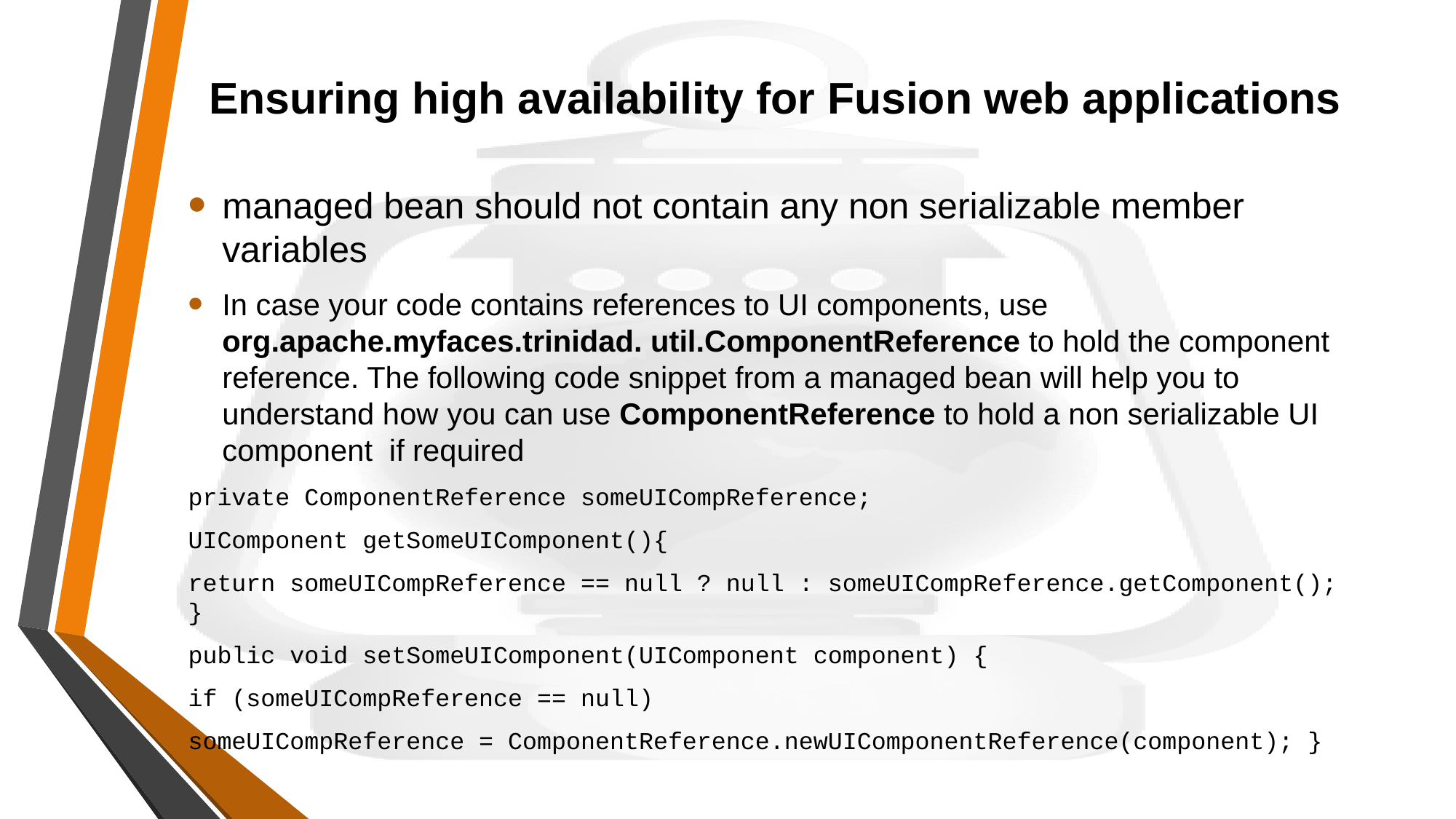

# Ensuring high availability for Fusion web applications
managed bean should not contain any non serializable member variables
In case your code contains references to UI components, use org.apache.myfaces.trinidad. util.ComponentReference to hold the component reference. The following code snippet from a managed bean will help you to understand how you can use ComponentReference to hold a non serializable UI component  if required
private ComponentReference someUICompReference;
UIComponent getSomeUIComponent(){
return someUICompReference == null ? null : someUICompReference.getComponent();  }
public void setSomeUIComponent(UIComponent component) {
if (someUICompReference == null)
someUICompReference = ComponentReference.newUIComponentReference(component); }